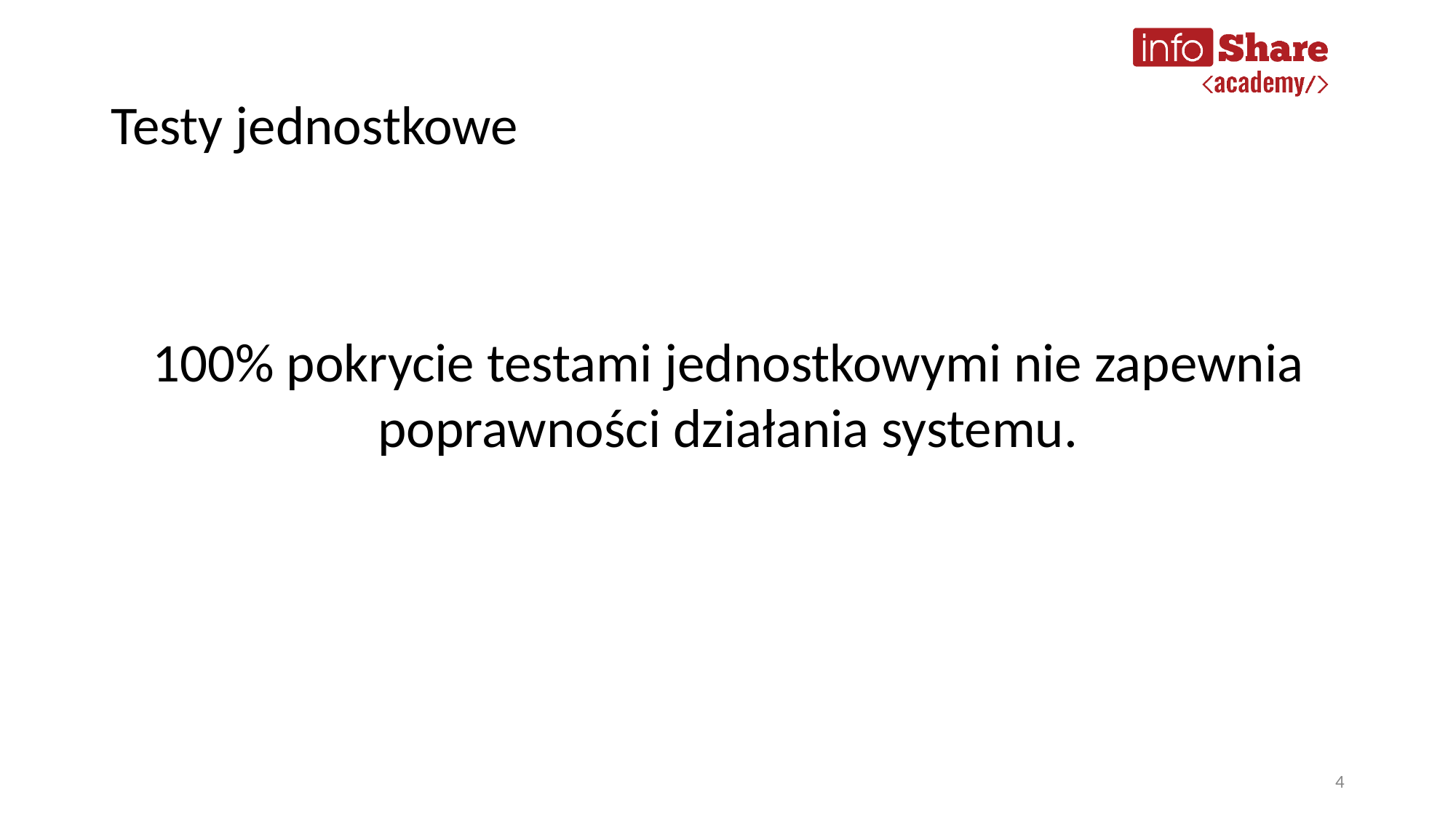

Testy jednostkowe
100% pokrycie testami jednostkowymi nie zapewnia poprawności działania systemu.
4